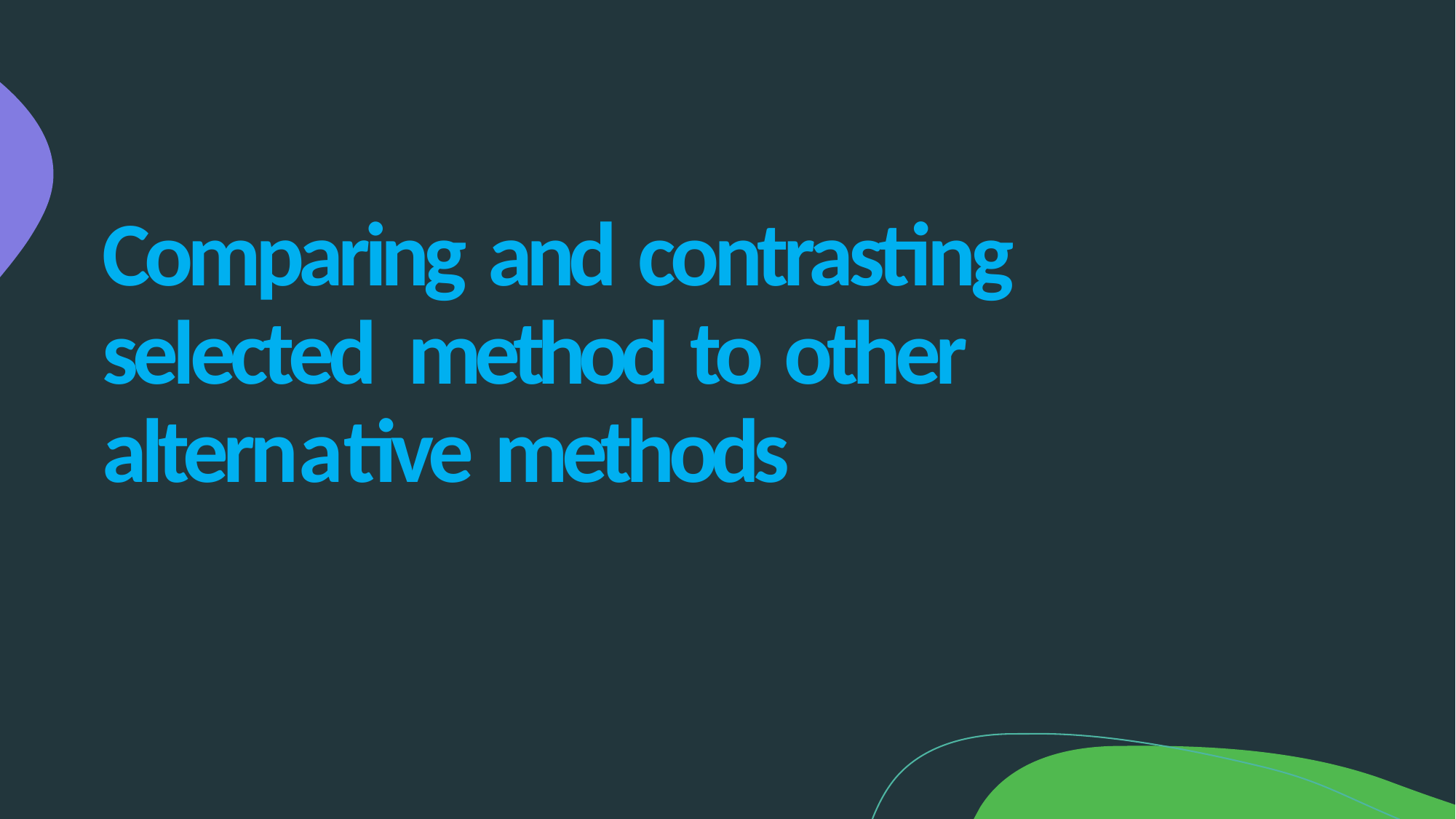

# Comparing and contrasting selected  method to other alternative methods